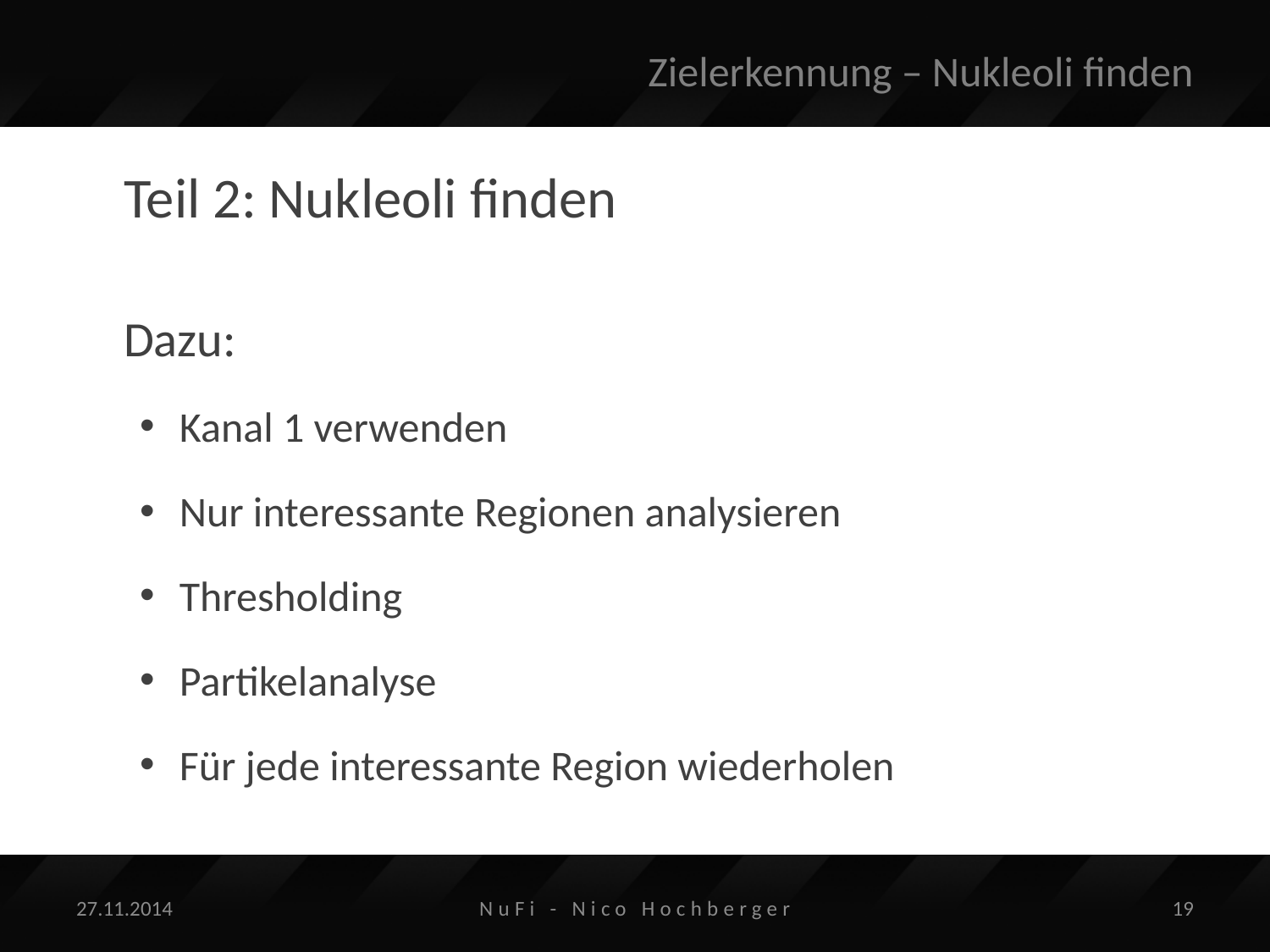

# Zielerkennung – Nukleoli finden
Teil 2: Nukleoli finden

Dazu:
Kanal 1 verwenden
Nur interessante Regionen analysieren
Thresholding
Partikelanalyse
Für jede interessante Region wiederholen
27.11.2014
NuFi - Nico Hochberger
19